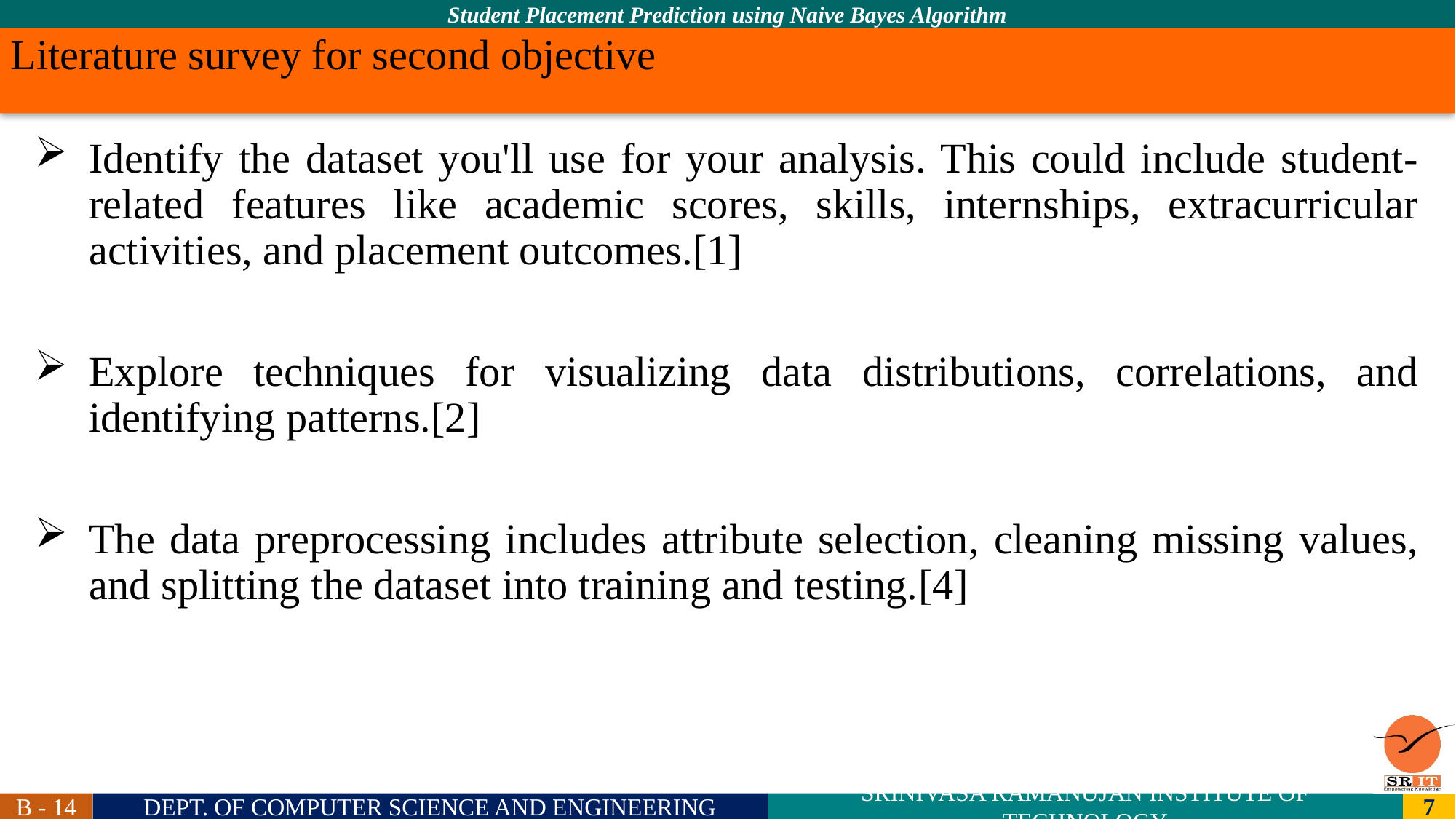

# Literature survey for second objective
Identify the dataset you'll use for your analysis. This could include student-related features like academic scores, skills, internships, extracurricular activities, and placement outcomes.[1]

Explore techniques for visualizing data distributions, correlations, and identifying patterns.[2]

The data preprocessing includes attribute selection, cleaning missing values, and splitting the dataset into training and testing.[4]